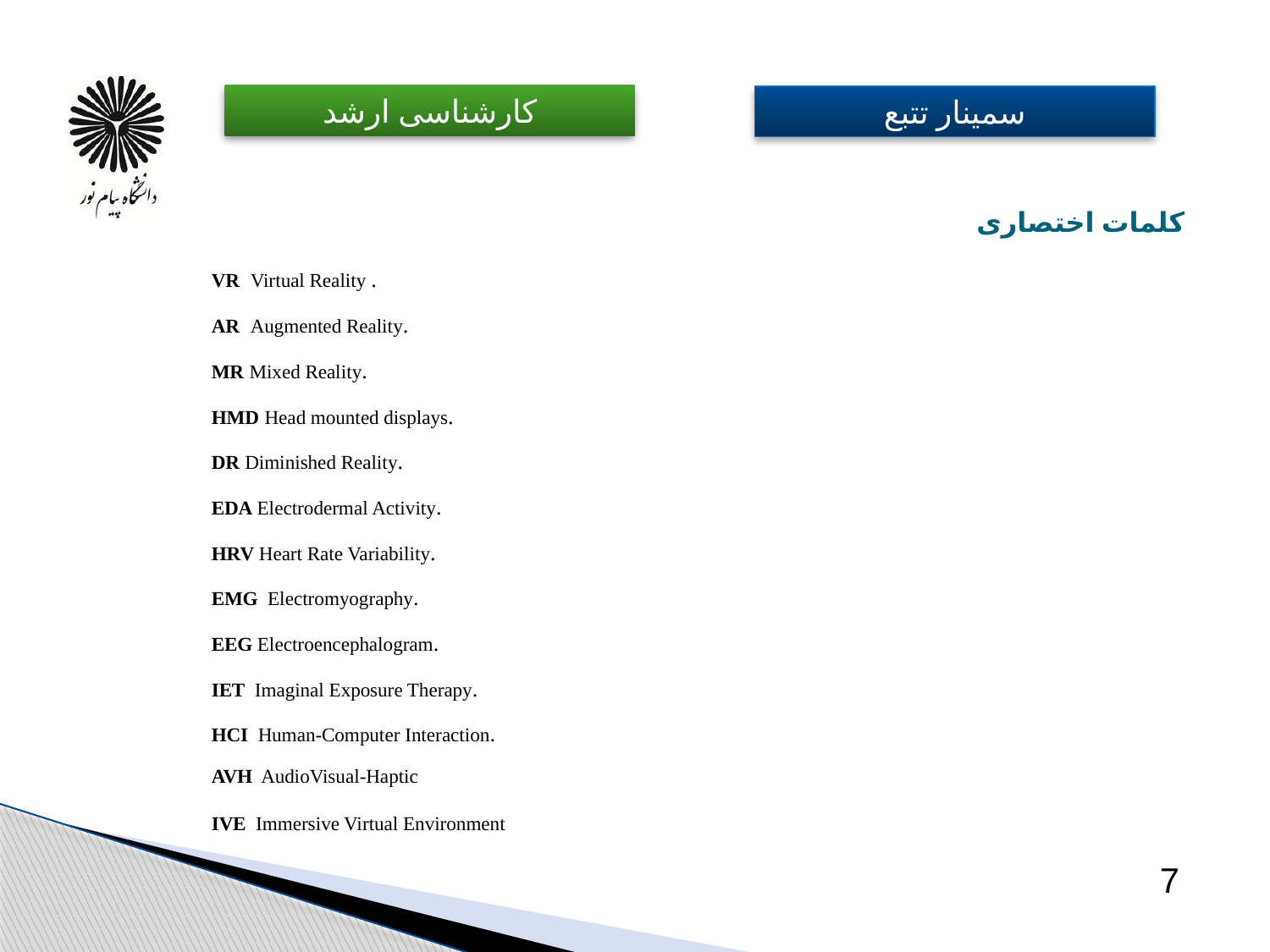

# کلمات اختصاری
VR  Virtual Reality .
AR  Augmented Reality.
MR Mixed Reality.
HMD Head mounted displays.
DR Diminished Reality.
EDA Electrodermal Activity.
HRV Heart Rate Variability.
EMG  Electromyography.
EEG Electroencephalogram.
IET  Imaginal Exposure Therapy.
HCI  Human-Computer Interaction.
AVH  AudioVisual-Haptic
IVE  Immersive Virtual Environment
7